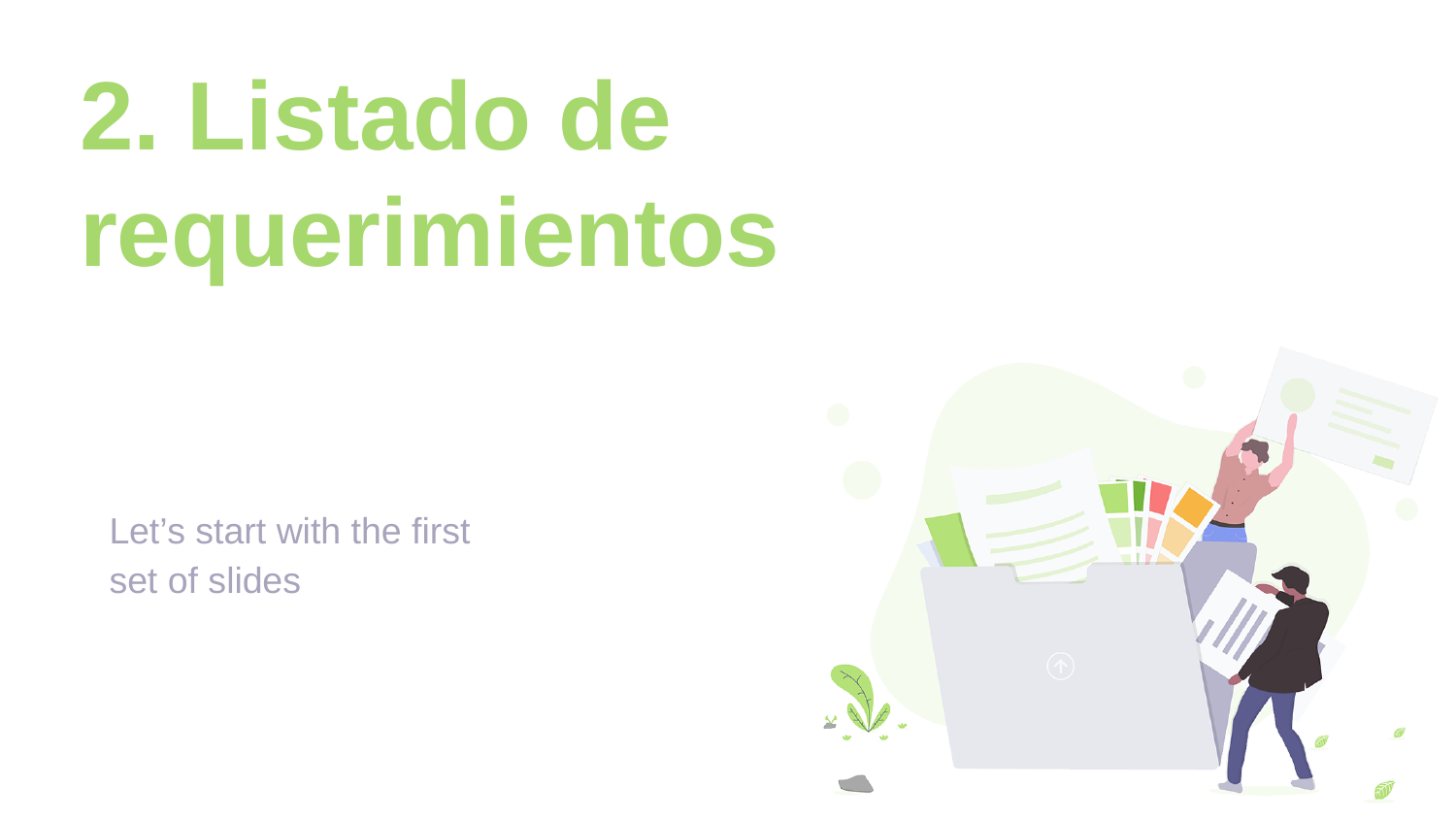

2. Listado de requerimientos
Let’s start with the first set of slides